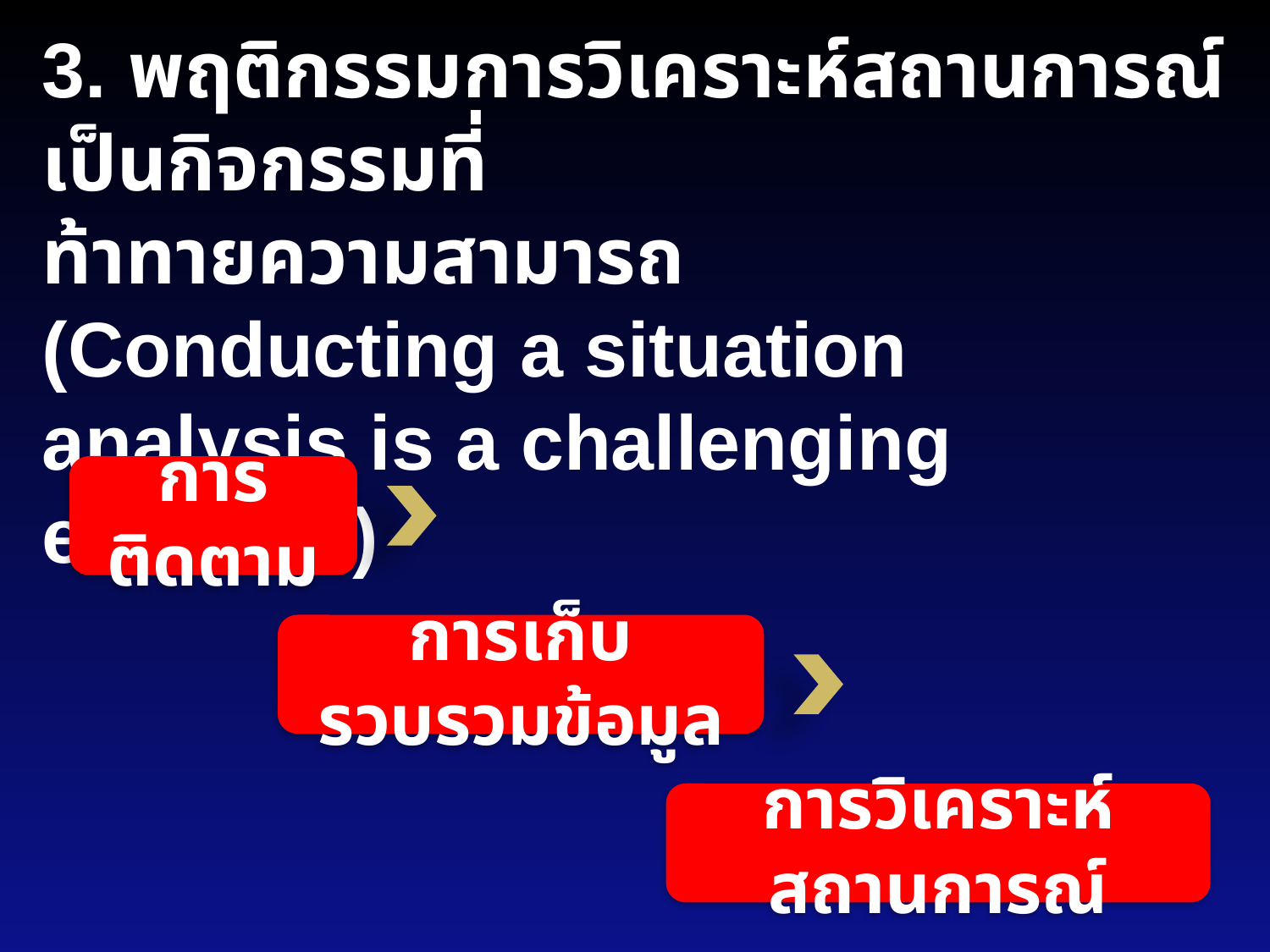

3. พฤติกรรมการวิเคราะห์สถานการณ์เป็นกิจกรรมที่
ท้าทายความสามารถ
(Conducting a situation analysis is a challenging exercise)

การติดตาม

การเก็บรวบรวมข้อมูล

การวิเคราะห์สถานการณ์